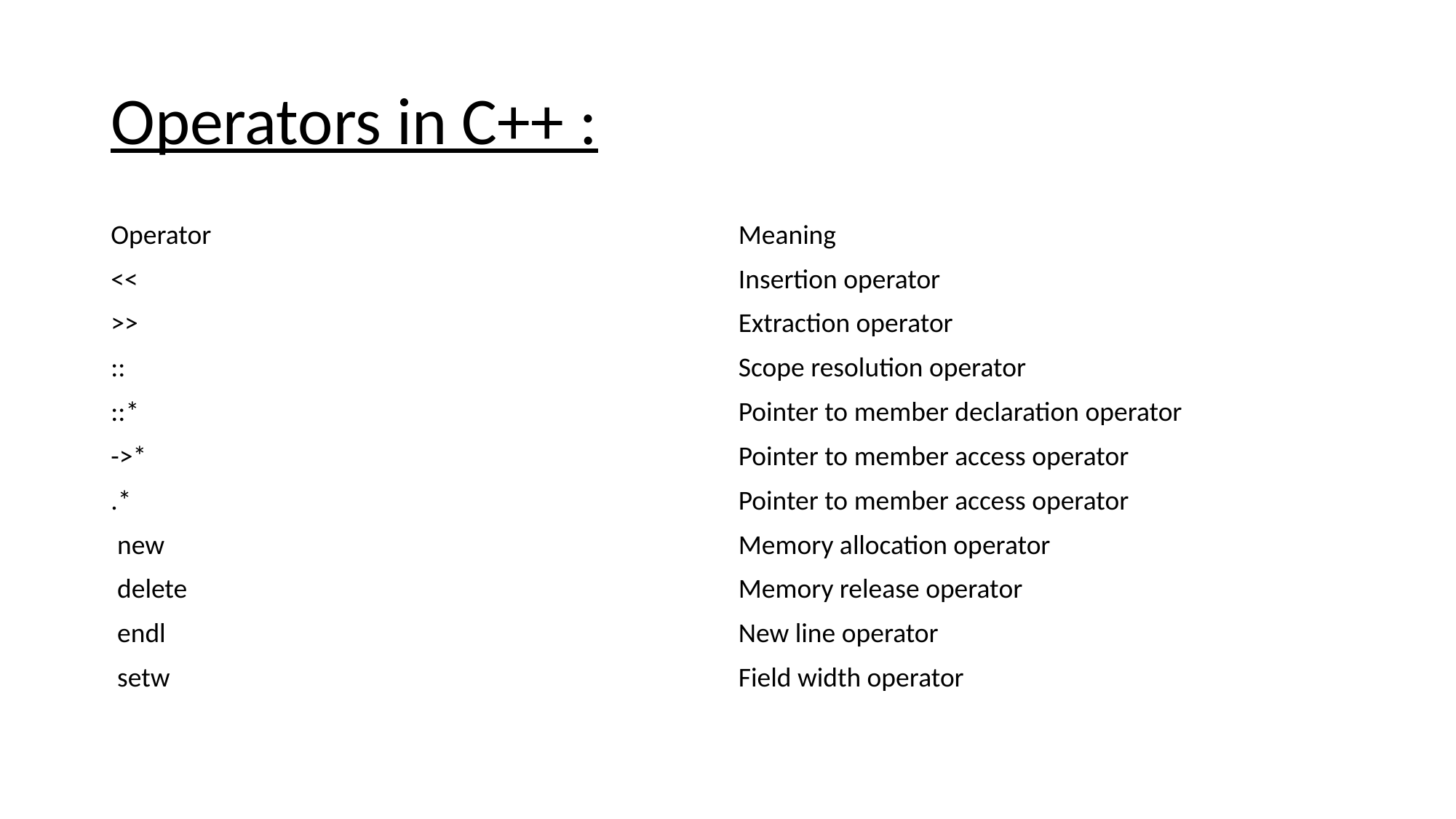

# Operators in C++ :
| Operator | Meaning |
| --- | --- |
| << | Insertion operator |
| >> | Extraction operator |
| :: | Scope resolution operator |
| ::\* | Pointer to member declaration operator |
| ->\* | Pointer to member access operator |
| .\* | Pointer to member access operator |
| new | Memory allocation operator |
| delete | Memory release operator |
| endl | New line operator |
| setw | Field width operator |